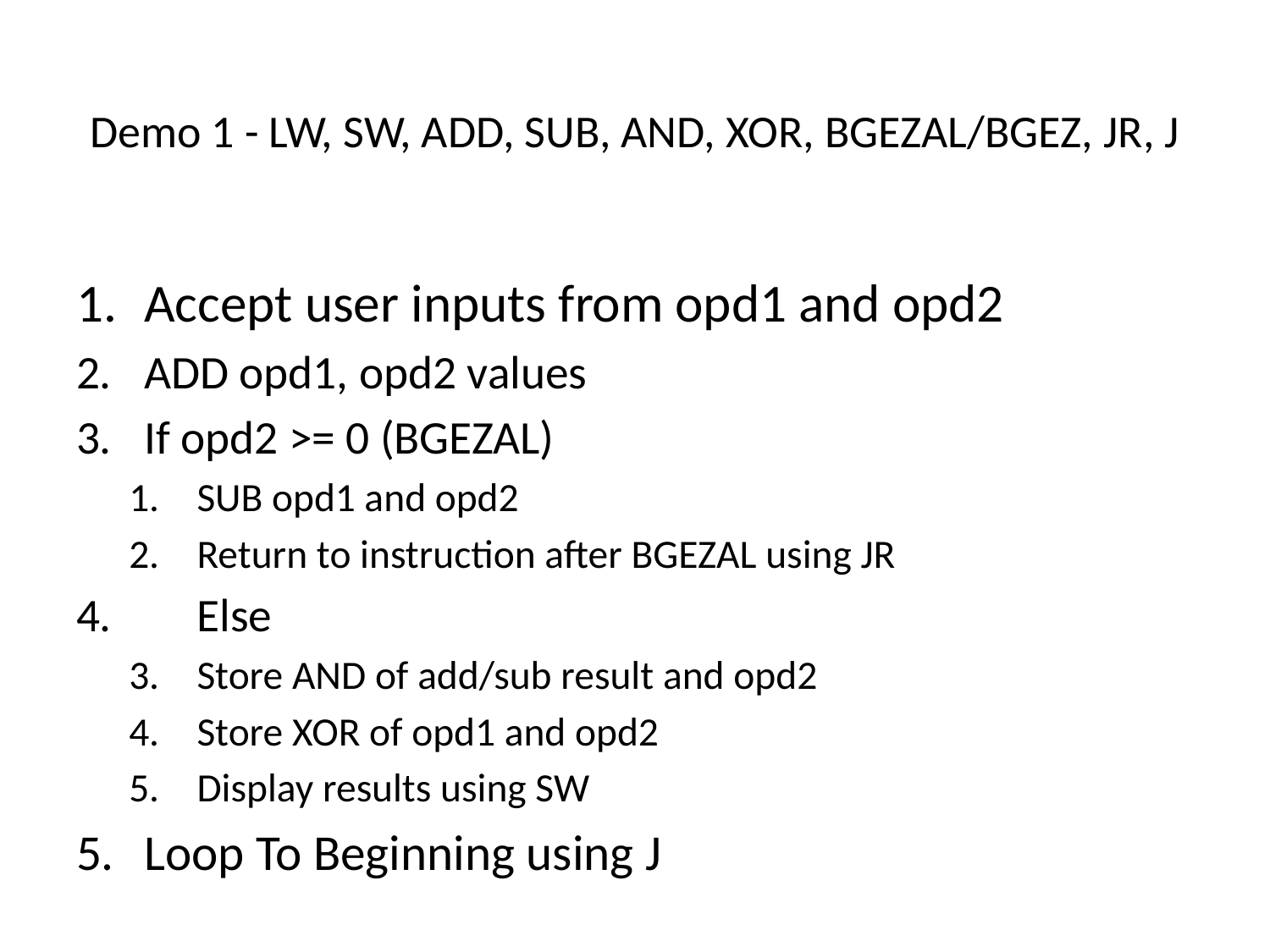

# Demo 1 - LW, SW, ADD, SUB, AND, XOR, BGEZAL/BGEZ, JR, J
Accept user inputs from opd1 and opd2
ADD opd1, opd2 values
If opd2 >= 0 (BGEZAL)
SUB opd1 and opd2
Return to instruction after BGEZAL using JR
4.	Else
Store AND of add/sub result and opd2
Store XOR of opd1 and opd2
Display results using SW
Loop To Beginning using J